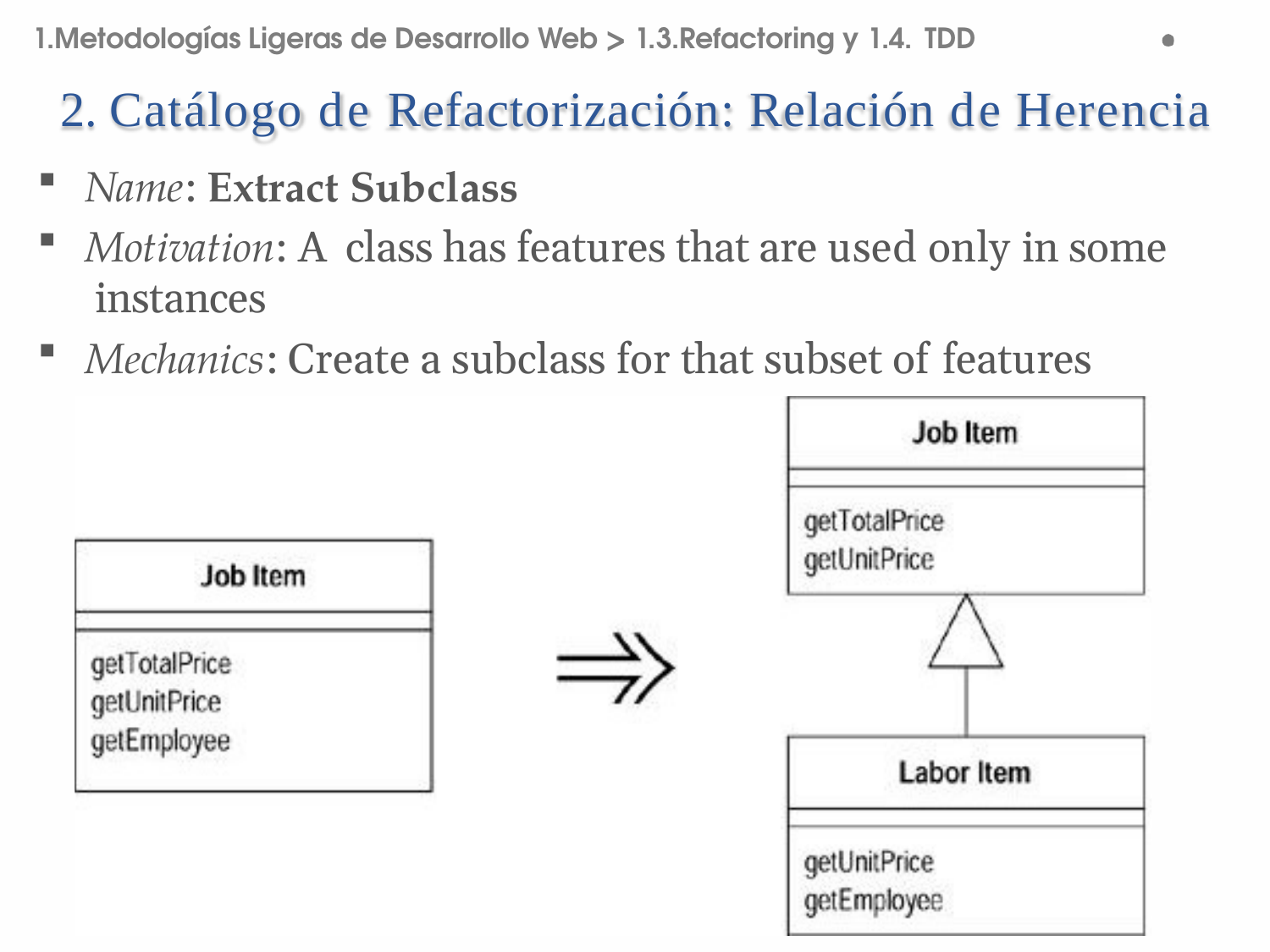

1.Metodologías Ligeras de Desarrollo Web > 1.3.Refactoring y 1.4. TDD

# 2. Catálogo de Refactorización: Relación de Herencia
Name: Extract Subclass
Motivation: A class has features that are used only in some  instances
Mechanics: Create a subclass for that subset of features